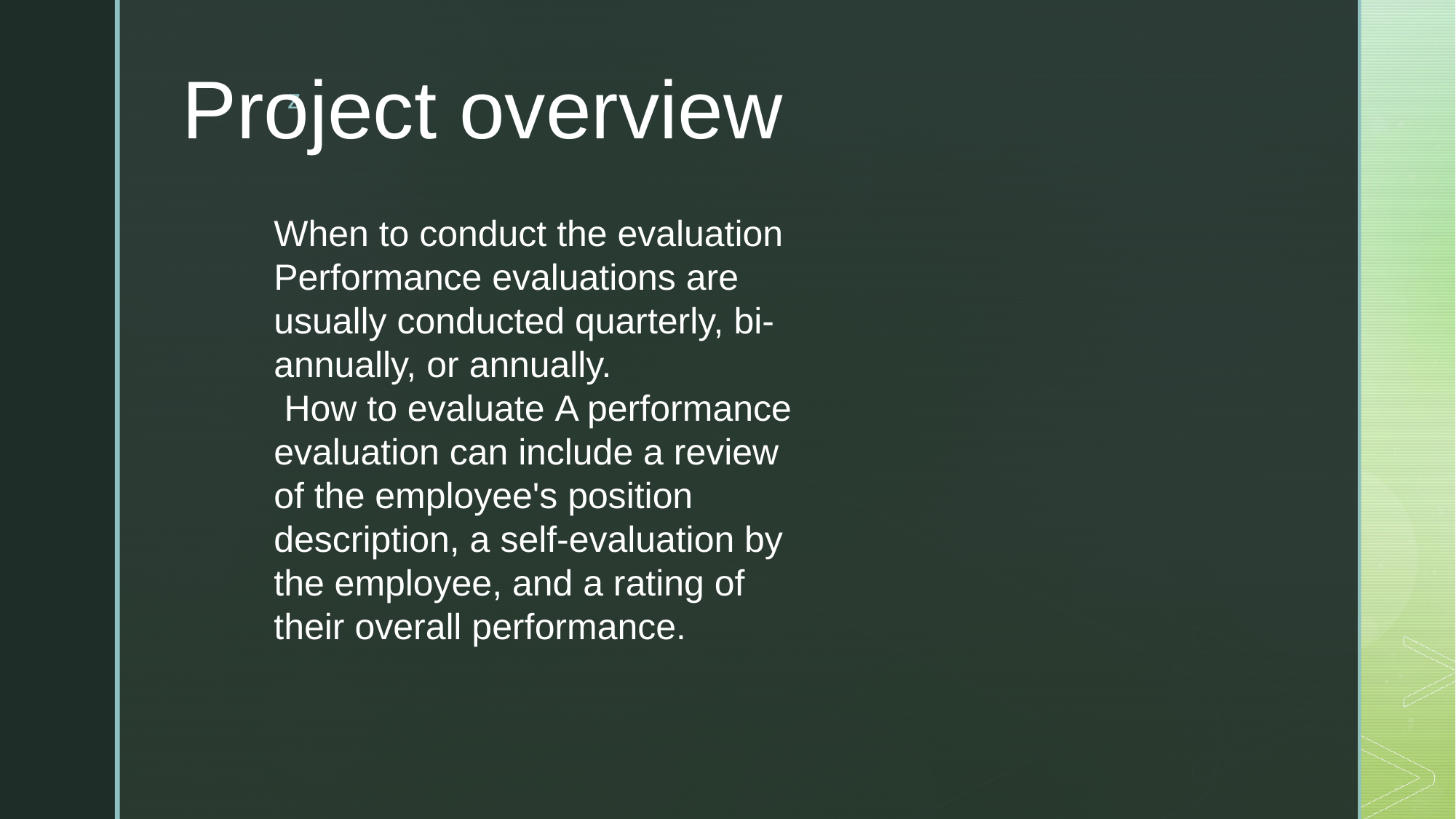

# Project overview
When to conduct the evaluation Performance evaluations are usually conducted quarterly, bi-annually, or annually.
 How to evaluate A performance evaluation can include a review of the employee's position description, a self-evaluation by the employee, and a rating of their overall performance.